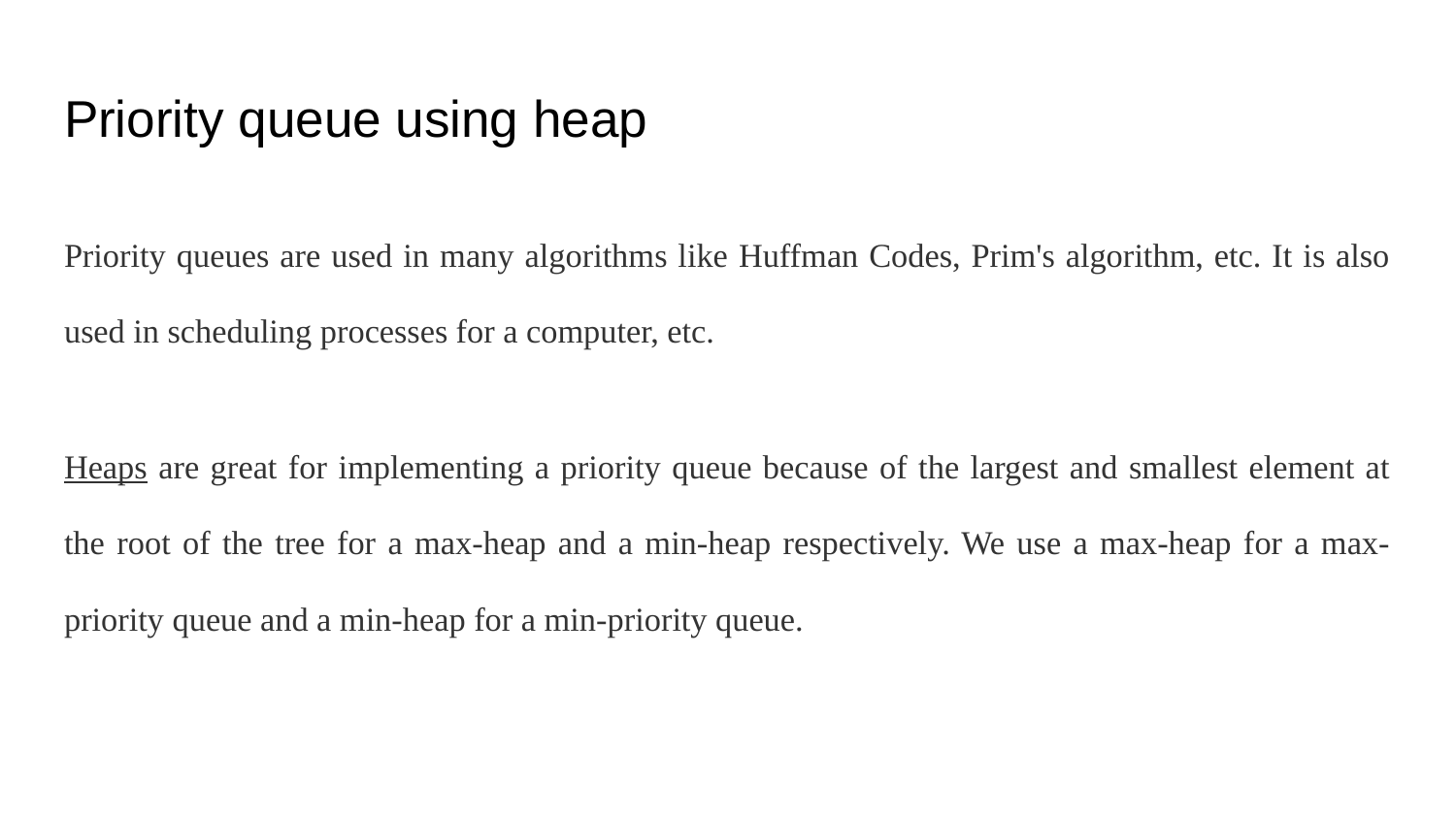

# Priority queue using heap
Priority queues are used in many algorithms like Huffman Codes, Prim's algorithm, etc. It is also used in scheduling processes for a computer, etc.
Heaps are great for implementing a priority queue because of the largest and smallest element at the root of the tree for a max-heap and a min-heap respectively. We use a max-heap for a max-priority queue and a min-heap for a min-priority queue.